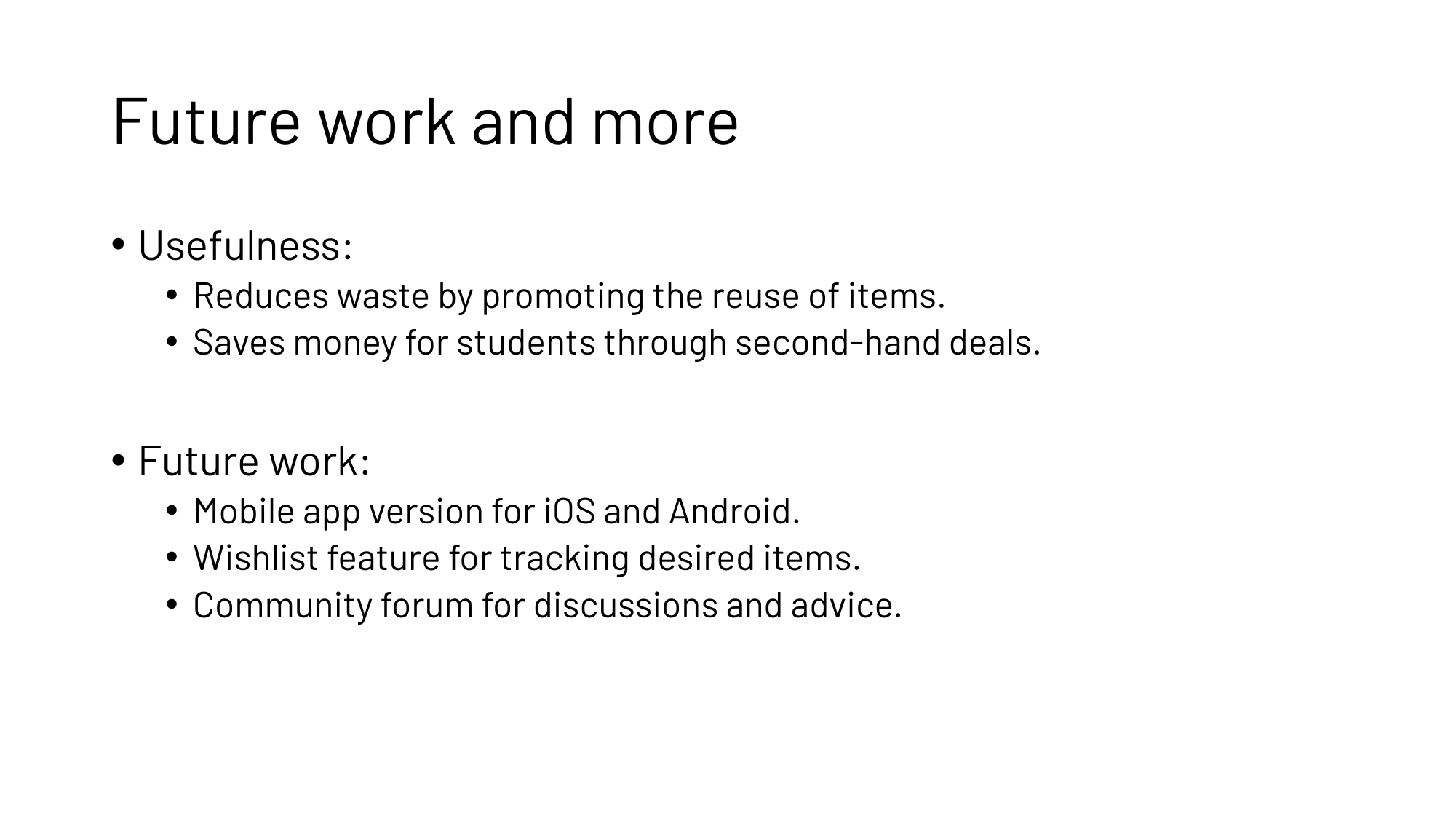

# Future work and more
Usefulness:
Reduces waste by promoting the reuse of items.
Saves money for students through second-hand deals.

Future work:
Mobile app version for iOS and Android.
Wishlist feature for tracking desired items.
Community forum for discussions and advice.